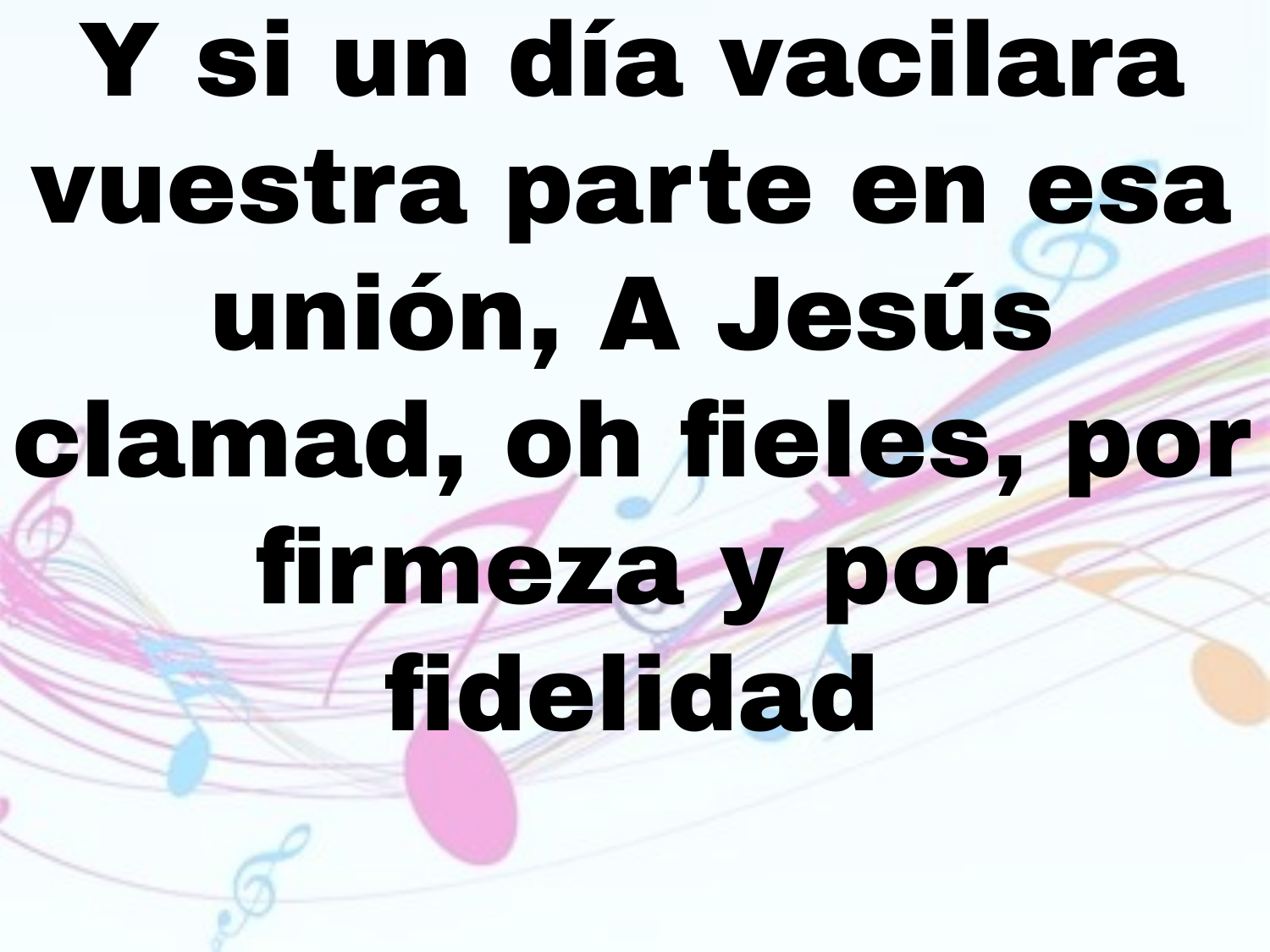

Y si un día vacilara vuestra parte en esa unión, A Jesús clamad, oh fieles, por firmeza y por fidelidad